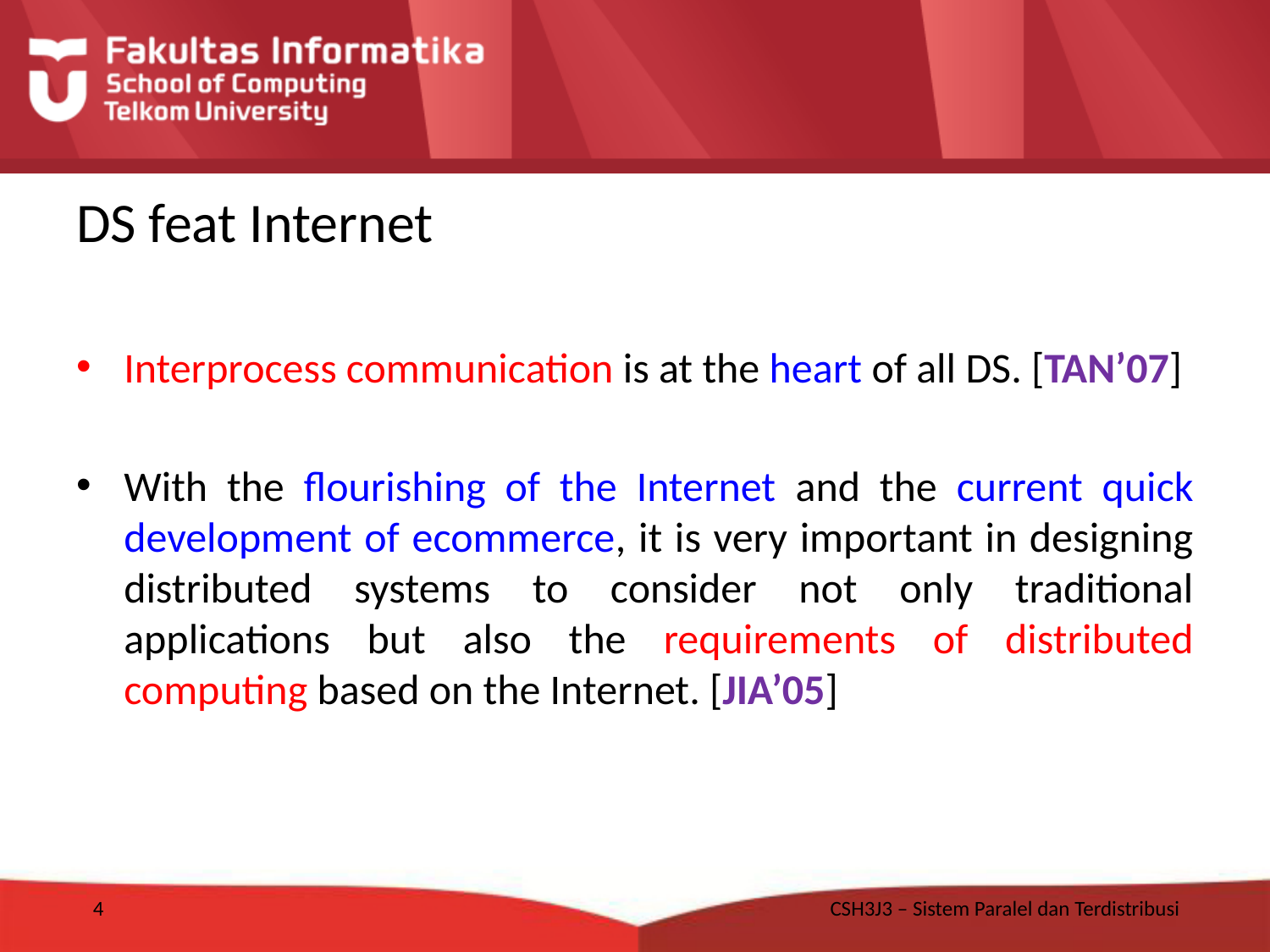

# DS feat Internet

Interprocess communication is at the heart of all DS. [TAN’07]

With the flourishing of the Internet and the current quick development of ecommerce, it is very important in designing distributed systems to consider not only traditional applications but also the requirements of distributed computing based on the Internet. [JIA’05]
4
CSH3J3 – Sistem Paralel dan Terdistribusi